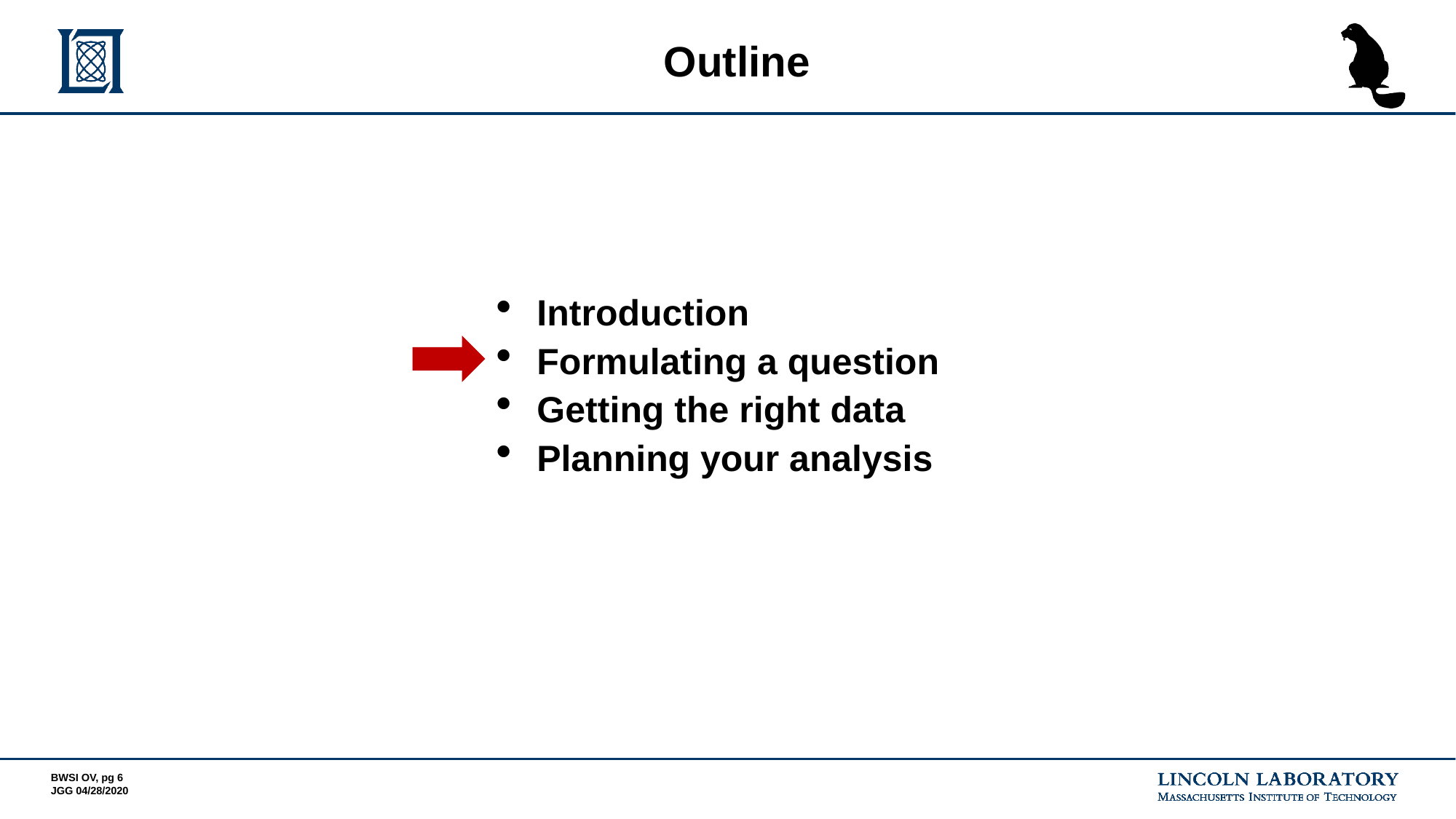

Outline
Introduction
Formulating a question
Getting the right data
Planning your analysis